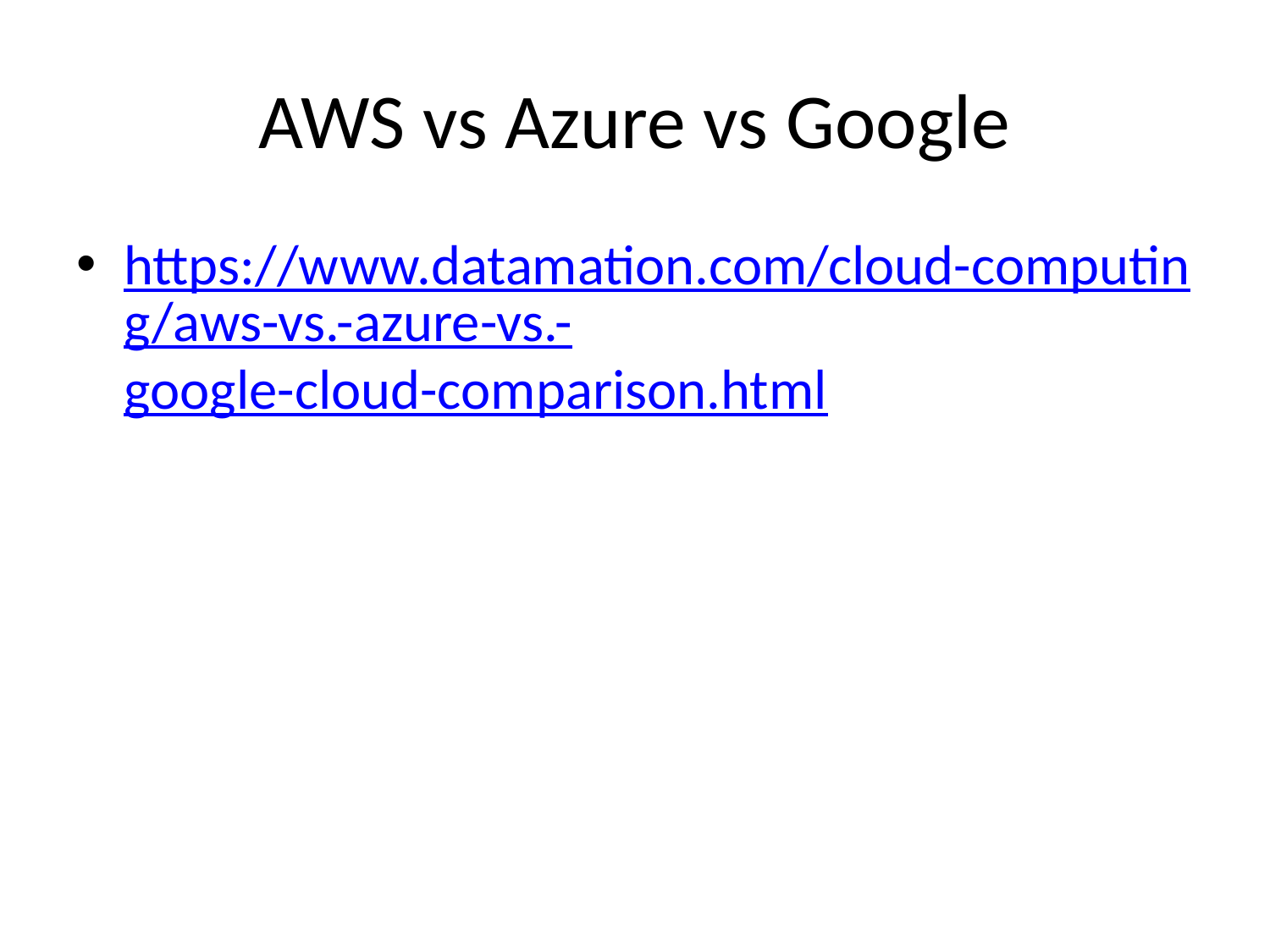

# AWS vs Azure vs Google
https://www.datamation.com/cloud-computing/aws-vs.-azure-vs.-google-cloud-comparison.html